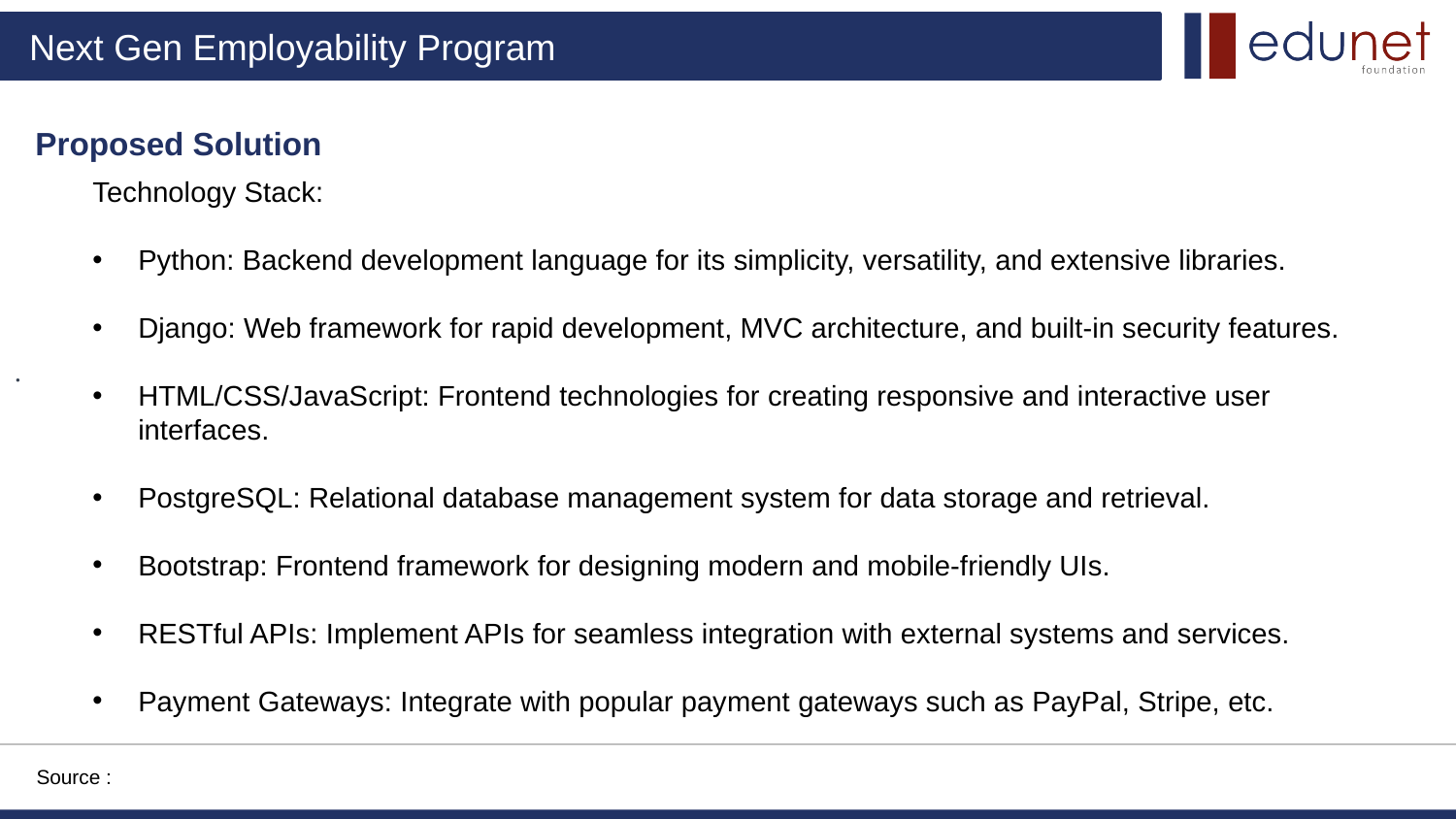

Proposed Solution
Technology Stack:

Python: Backend development language for its simplicity, versatility, and extensive libraries.

Django: Web framework for rapid development, MVC architecture, and built-in security features.

HTML/CSS/JavaScript: Frontend technologies for creating responsive and interactive user interfaces.

PostgreSQL: Relational database management system for data storage and retrieval.

Bootstrap: Frontend framework for designing modern and mobile-friendly UIs.

RESTful APIs: Implement APIs for seamless integration with external systems and services.

Payment Gateways: Integrate with popular payment gateways such as PayPal, Stripe, etc.
.
Source :